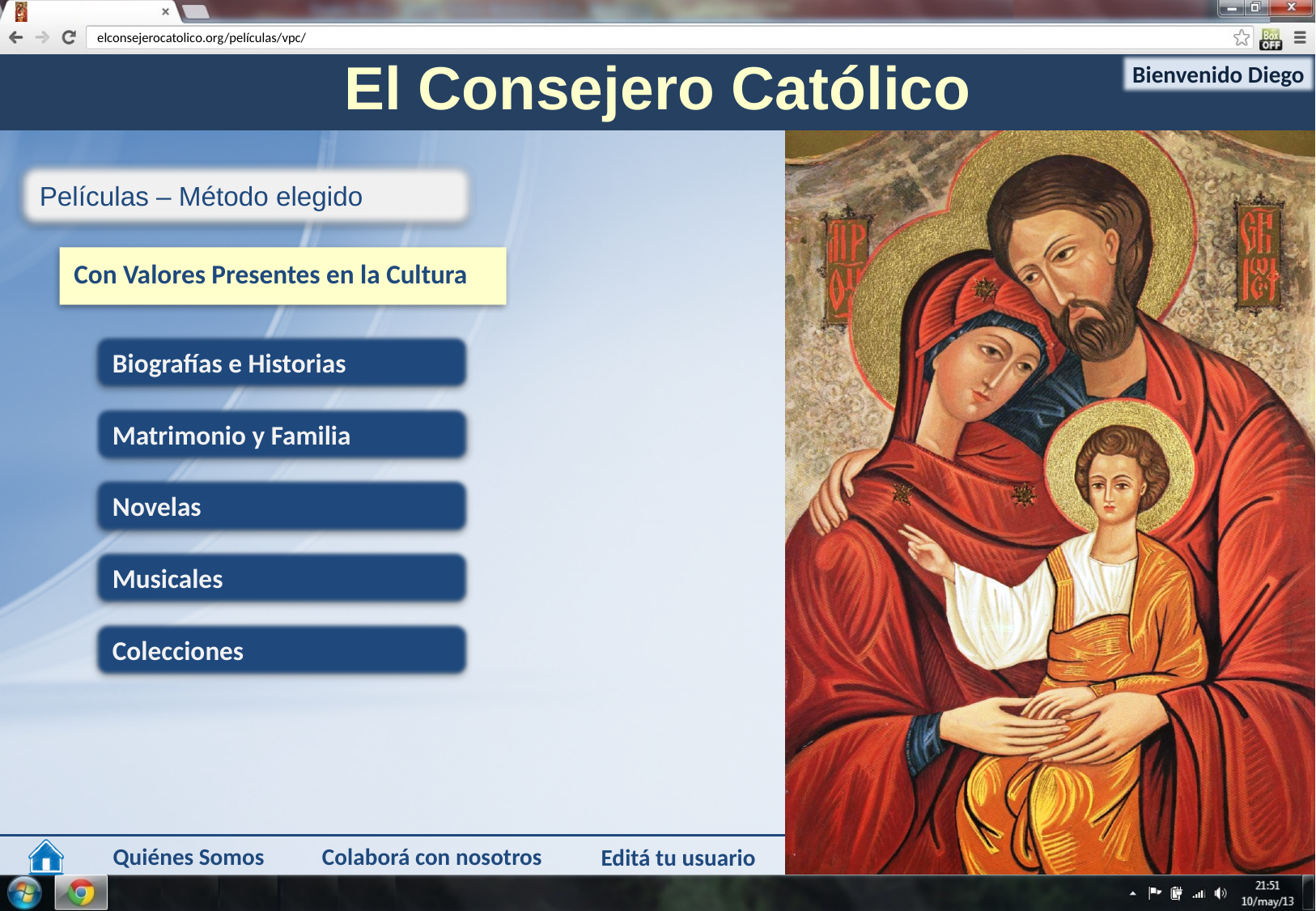

vpc/
Con Valores Presentes en la Cultura
Biografías e Historias
Matrimonio y Familia
Novelas
Musicales
Colecciones